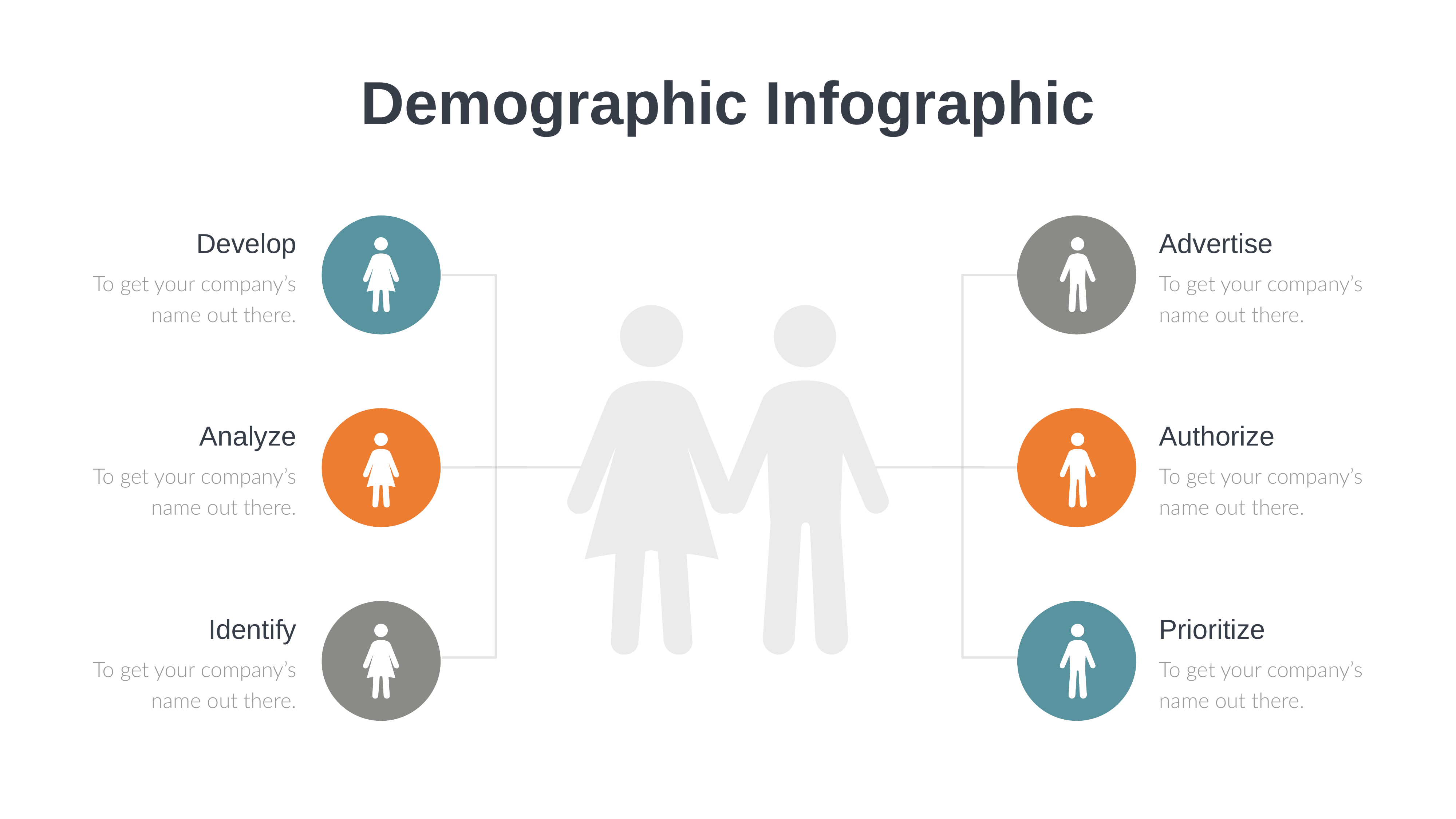

Demographic Infographic

Develop
To get your company’s name out there.
Advertise
To get your company’s name out there.

Analyze
To get your company’s name out there.
Authorize
To get your company’s name out there.

Identify
To get your company’s name out there.
Prioritize
To get your company’s name out there.